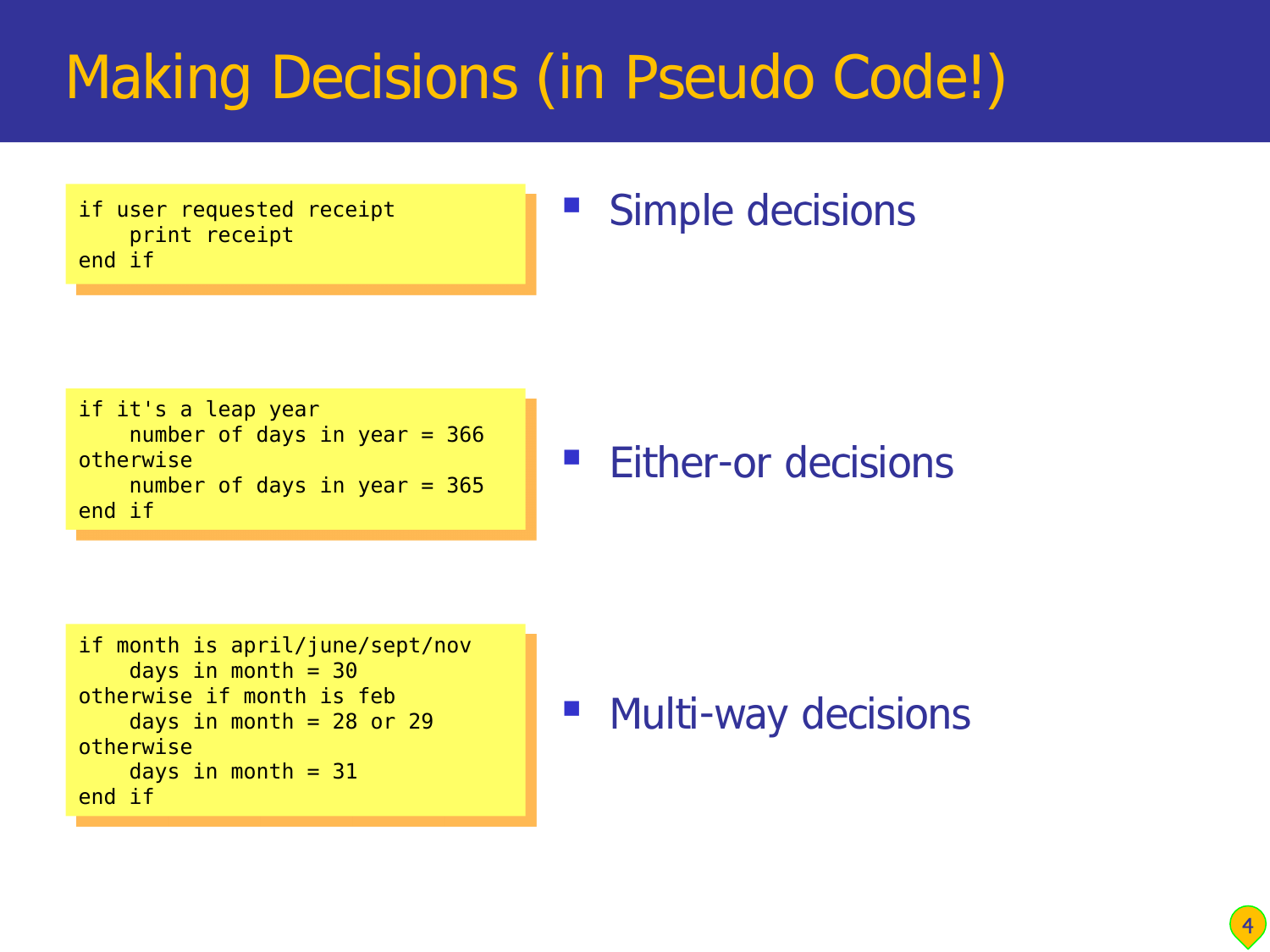

# Making Decisions (in Pseudo Code!)
Simple decisions

Either-or decisions

Multi-way decisions

if user requested receipt
    print receipt
end if
if it's a leap year
    number of days in year = 366
otherwise
    number of days in year = 365
end if
if month is april/june/sept/nov
    days in month = 30
otherwise if month is feb
    days in month = 28 or 29
otherwise
    days in month = 31
end if
4